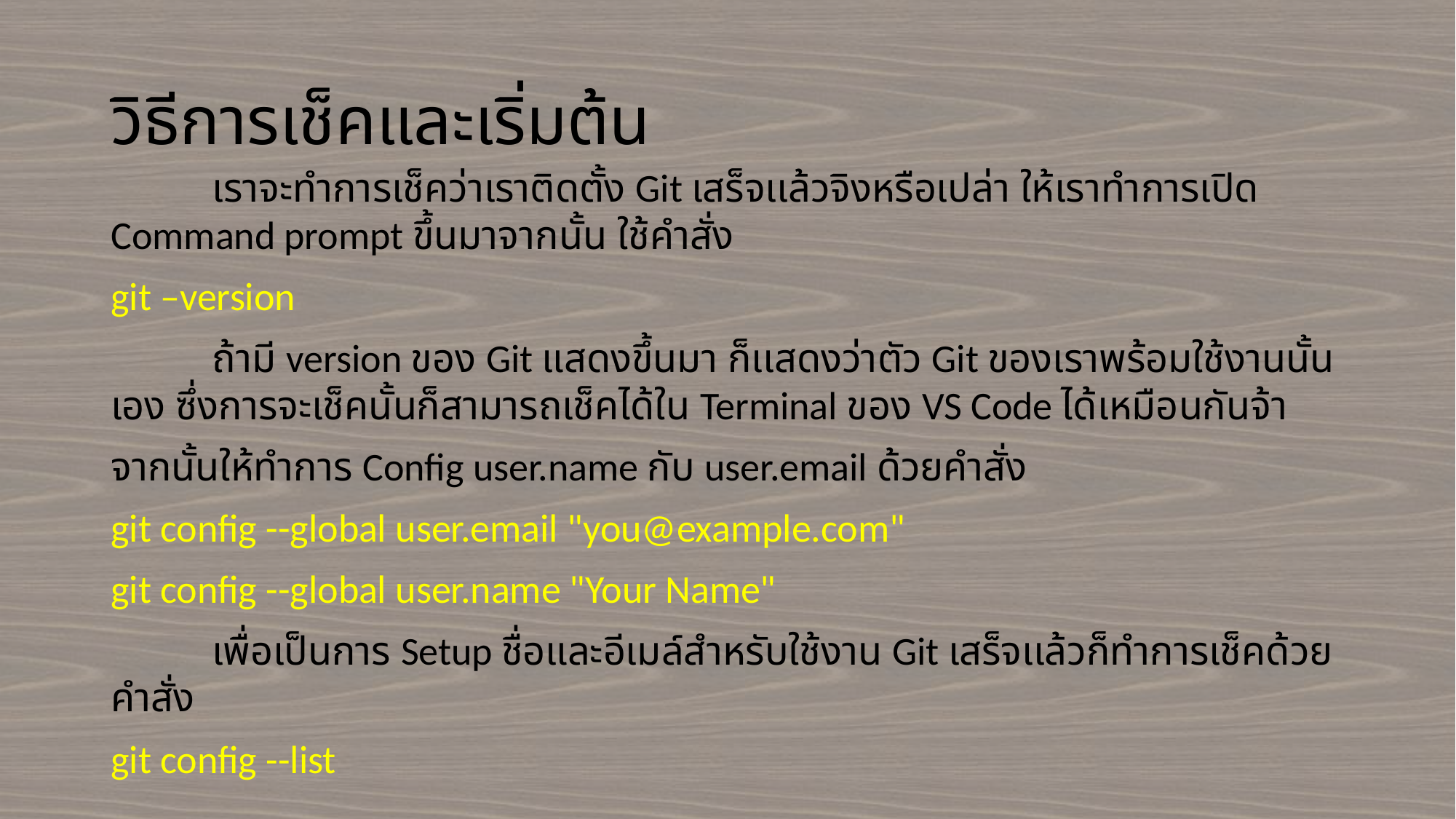

# วิธีการเช็คและเริ่มต้น
	เราจะทำการเช็คว่าเราติดตั้ง Git เสร็จเเล้วจิงหรือเปล่า ให้เราทำการเปิด Command prompt ขึ้นมาจากนั้น ใช้คำสั่ง
git –version
	ถ้ามี version ของ Git แสดงขึ้นมา ก็เเสดงว่าตัว Git ของเราพร้อมใช้งานนั้นเอง ซึ่งการจะเช็คนั้นก็สามารถเช็คได้ใน Terminal ของ VS Code ได้เหมือนกันจ้า
จากนั้นให้ทำการ Config user.name กับ user.email ด้วยคำสั่ง
git config --global user.email "you@example.com"
git config --global user.name "Your Name"
	เพื่อเป็นการ Setup ชื่อและอีเมล์สำหรับใช้งาน Git เสร็จเเล้วก็ทำการเช็คด้วยคำสั่ง
git config --list